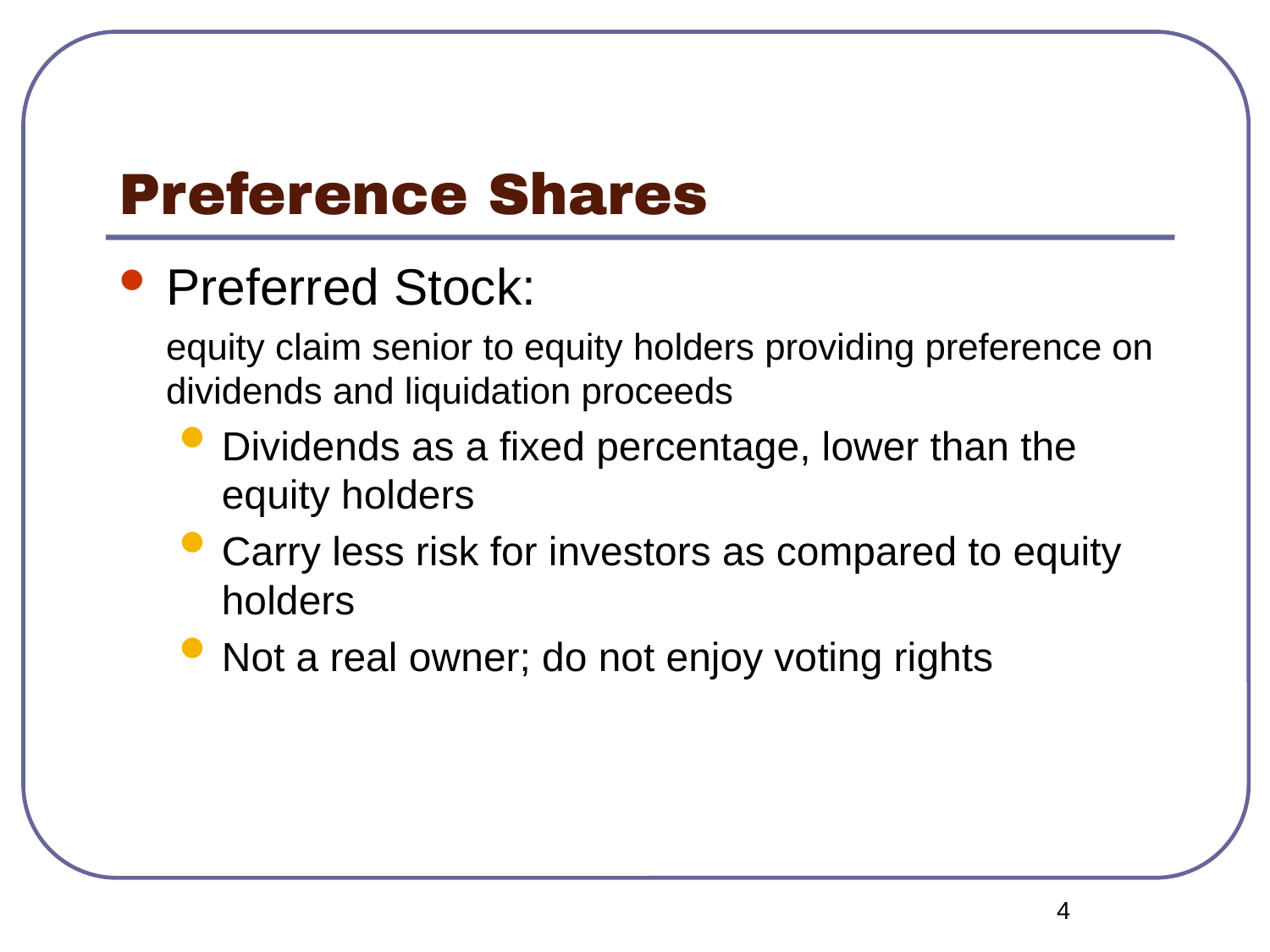

# Preference Shares
Preferred Stock:
	equity claim senior to equity holders providing preference on dividends and liquidation proceeds
Dividends as a fixed percentage, lower than the equity holders
Carry less risk for investors as compared to equity holders
Not a real owner; do not enjoy voting rights

4